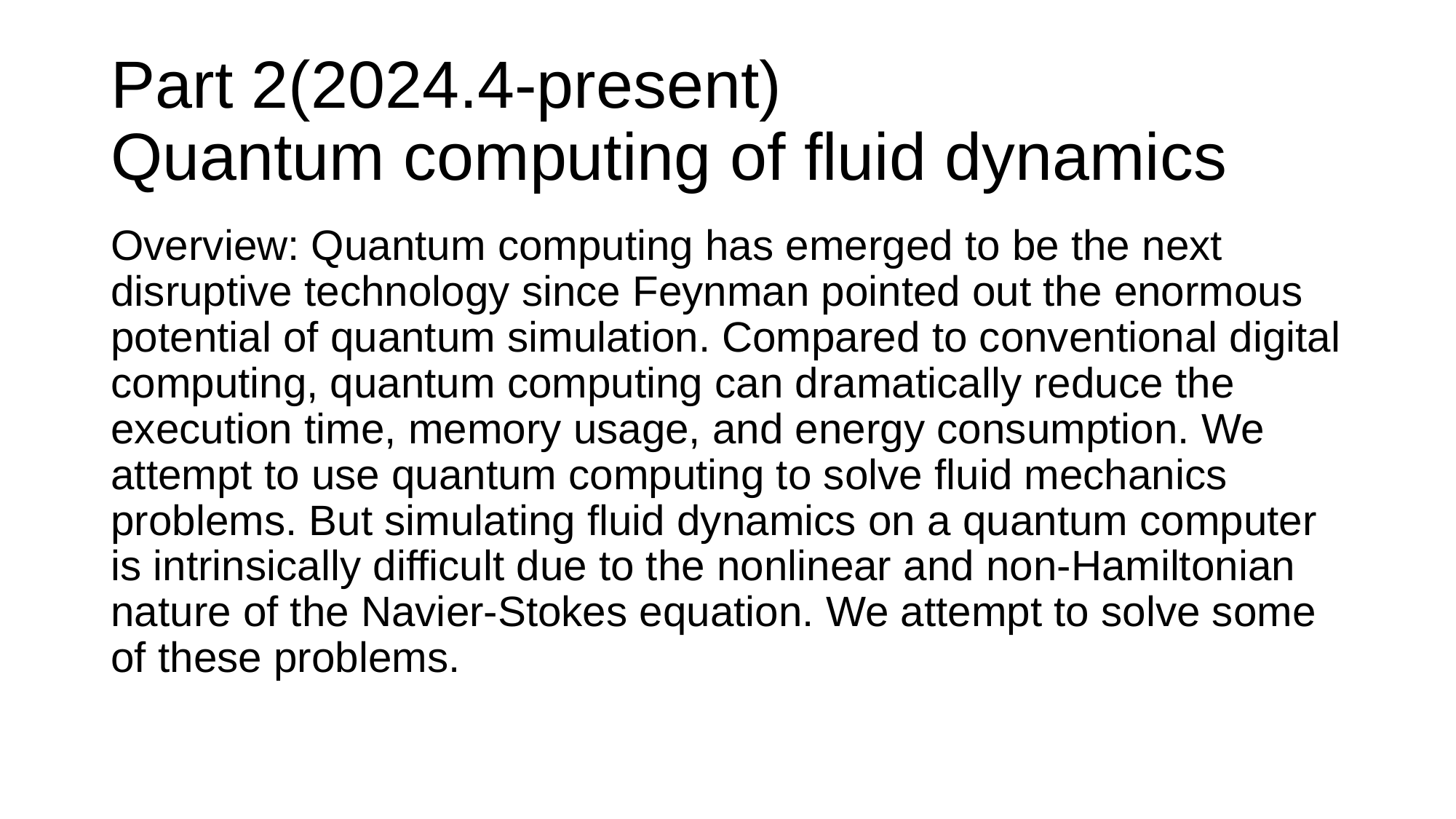

# Part 2(2024.4-present) Quantum computing of fluid dynamics
Overview: Quantum computing has emerged to be the next disruptive technology since Feynman pointed out the enormous potential of quantum simulation. Compared to conventional digital computing, quantum computing can dramatically reduce the execution time, memory usage, and energy consumption. We attempt to use quantum computing to solve fluid mechanics problems. But simulating fluid dynamics on a quantum computer is intrinsically difficult due to the nonlinear and non-Hamiltonian nature of the Navier-Stokes equation. We attempt to solve some of these problems.